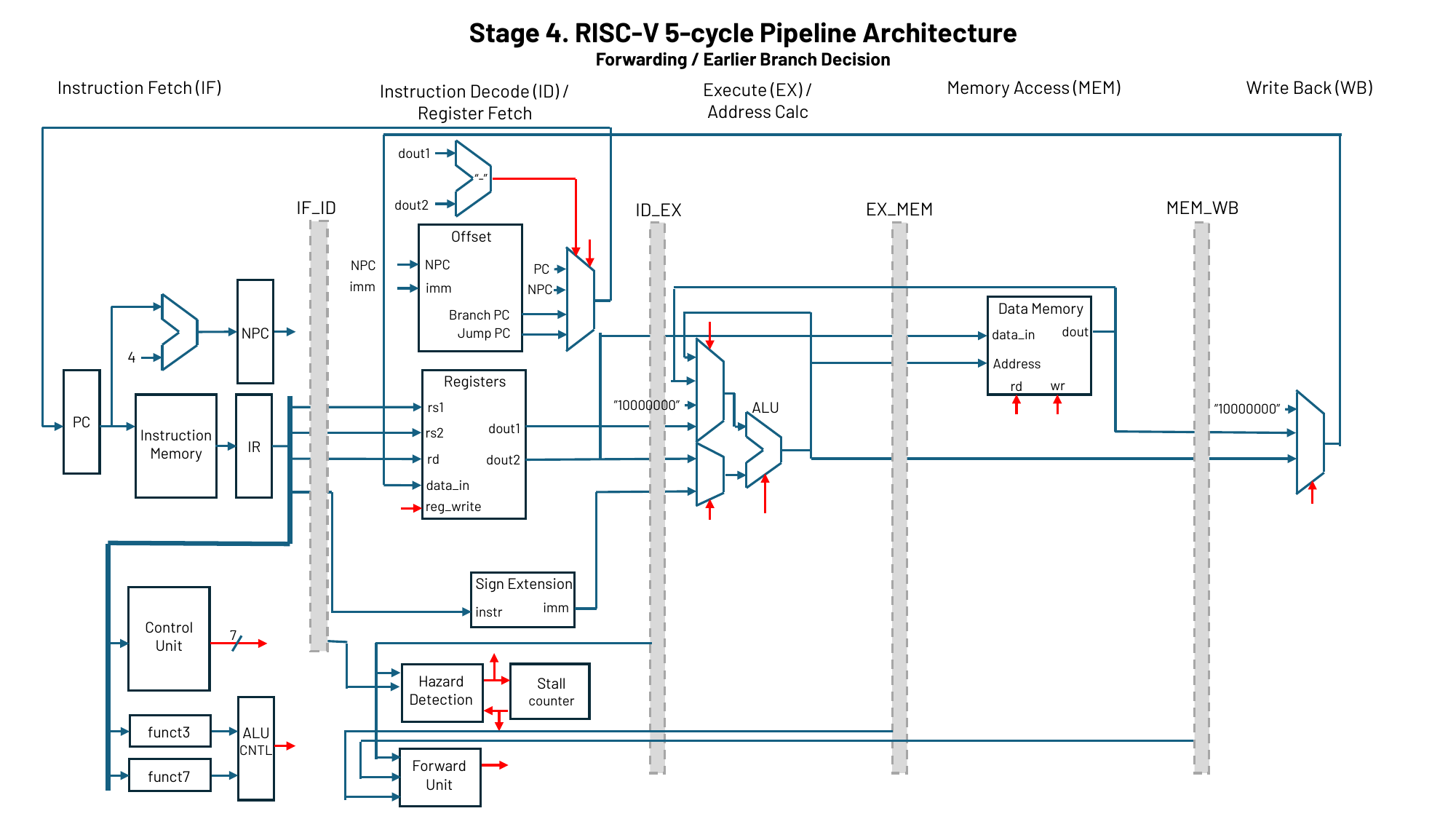

Stage 4. RISC-V 5-cycle Pipeline Architecture
Forwarding / Earlier Branch Decision
Memory Access (MEM)
Write Back (WB)
Instruction Fetch (IF)
Execute (EX) /
Address Calc
Instruction Decode (ID) /
Register Fetch
dout1
“-”
IF_ID
MEM_WB
dout2
EX_MEM
ID_EX
Offset

PC
NPC
NPC
 PC
imm
imm
NPC
PC
Data Memory
PC
Branch PC
dout
NPC
Jump PC
data_in
4
Address
Registers
PC
PC
wr
rd
”10000000”
ALU
rs1
PC
PC
”10000000”
PC
dout1
rs2
Instruction
Memory
IR
rd
dout2
data_in
reg_write
Sign Extension

PC
PC
imm
instr
Control
Unit
7
PC
PC
Hazard
Detection
Stall
counter
PC
PC
funct3
ALU
CNTL
PC
Forward
Unit
PC
funct7